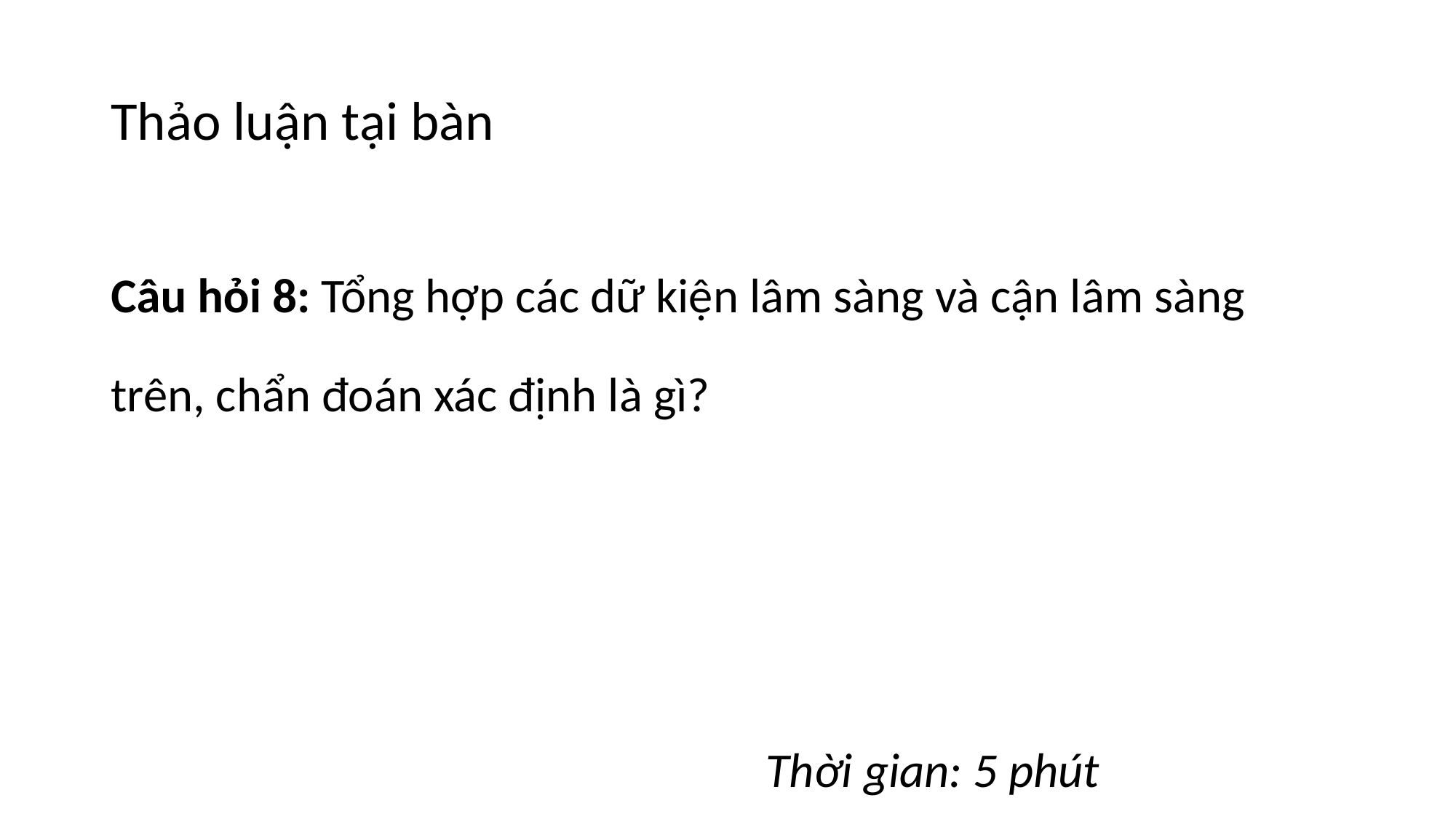

# Thảo luận tại bàn
Câu hỏi 8: Tổng hợp các dữ kiện lâm sàng và cận lâm sàng trên, chẩn đoán xác định là gì?

						Thời gian: 5 phút